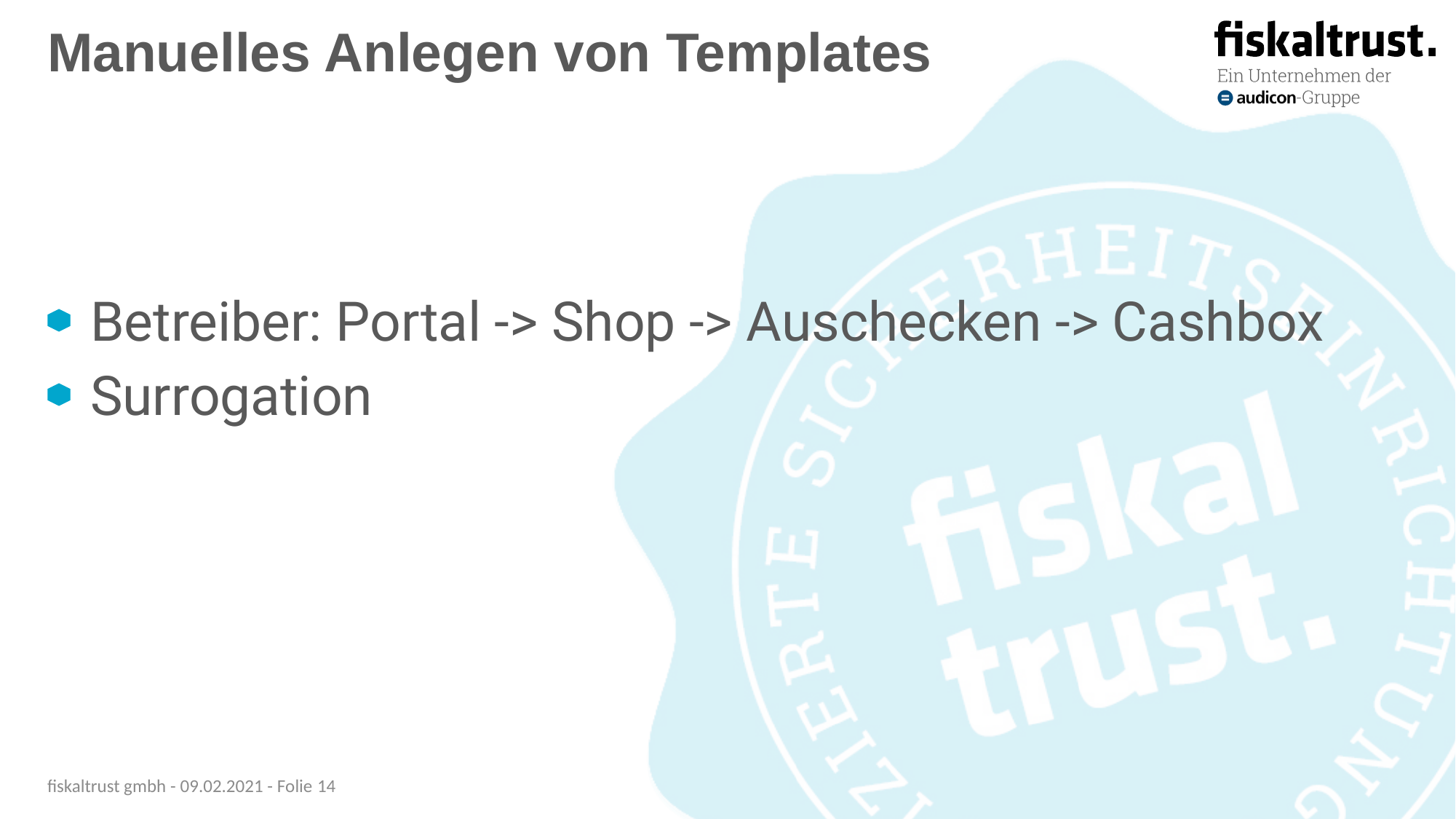

# Manuelles Anlegen von Templates

Betreiber: Portal -> Shop -> Auschecken -> Cashbox
Surrogation
fiskaltrust gmbh - 09.02.2021 - Folie 14